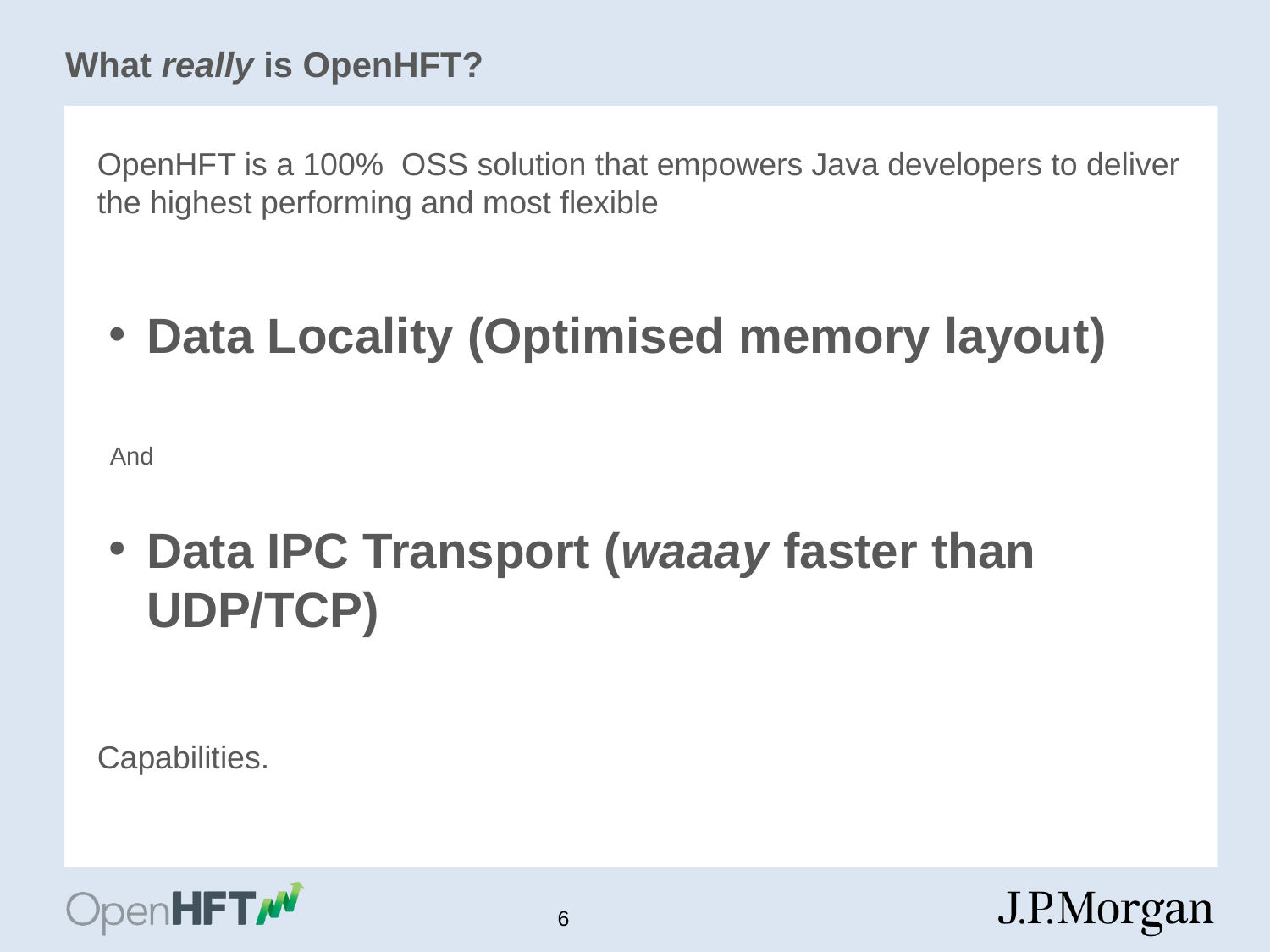

What really is OpenHFT?
OpenHFT is a 100%  OSS solution that empowers Java developers to deliver the highest performing and most flexible

Data Locality (Optimised memory layout)

And

Data IPC Transport (waaay faster than UDP/TCP)

Capabilities.

6